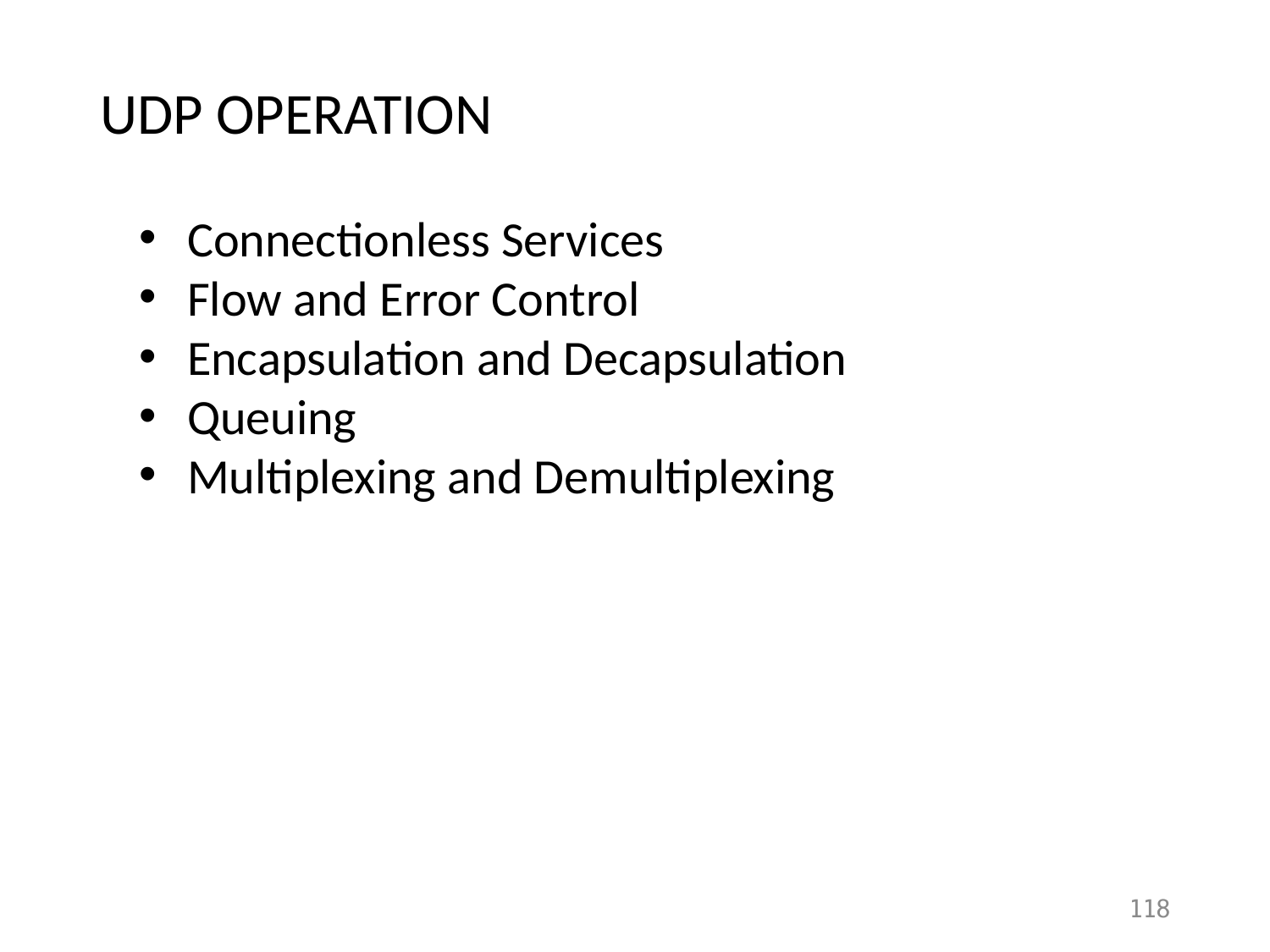

# UDP OPERATION
Connectionless Services
Flow and Error Control
Encapsulation and Decapsulation
Queuing
Multiplexing and Demultiplexing
118